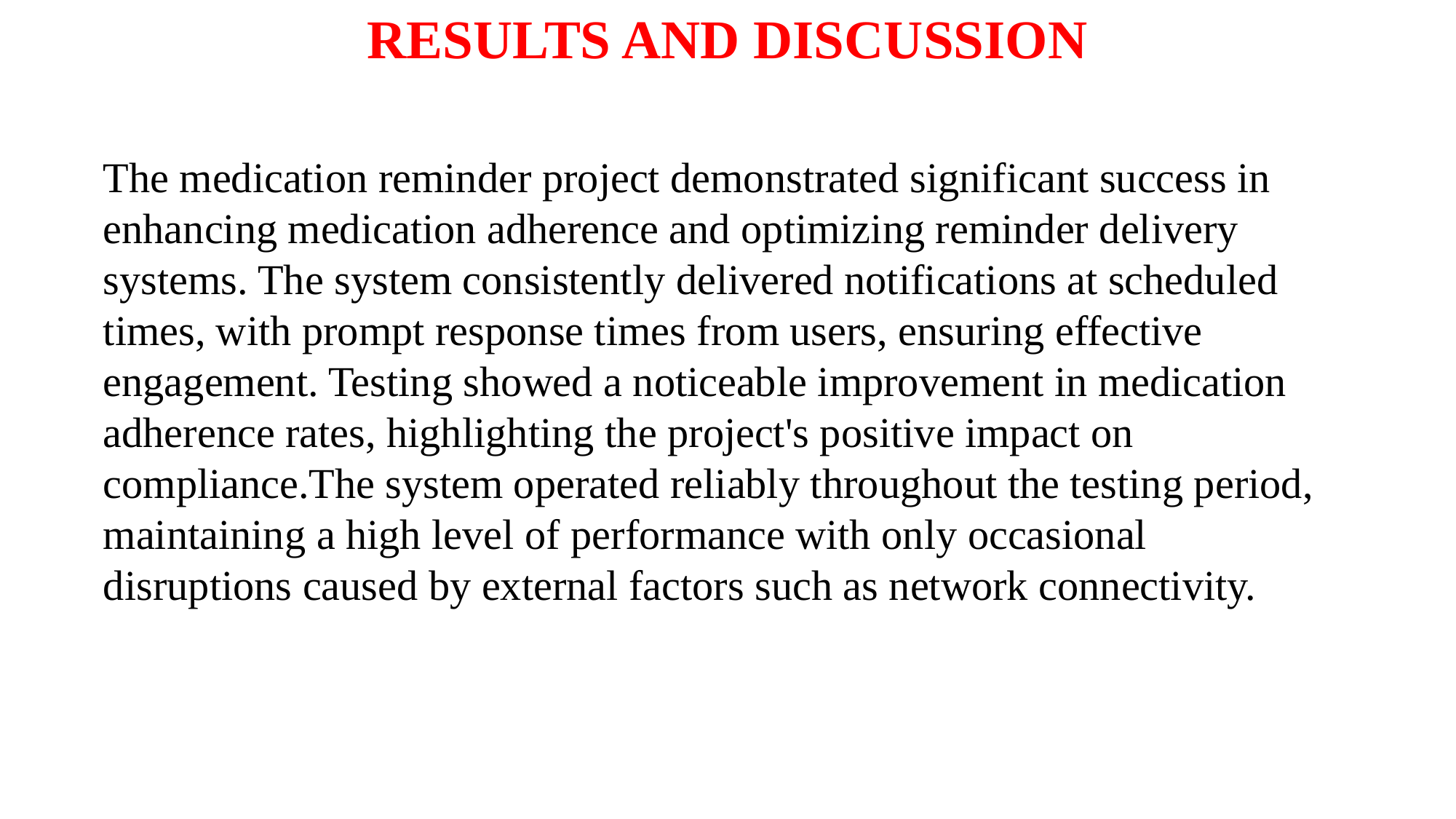

# RESULTS AND DISCUSSION
The medication reminder project demonstrated significant success in enhancing medication adherence and optimizing reminder delivery systems. The system consistently delivered notifications at scheduled times, with prompt response times from users, ensuring effective engagement. Testing showed a noticeable improvement in medication adherence rates, highlighting the project's positive impact on compliance.The system operated reliably throughout the testing period, maintaining a high level of performance with only occasional disruptions caused by external factors such as network connectivity.
14